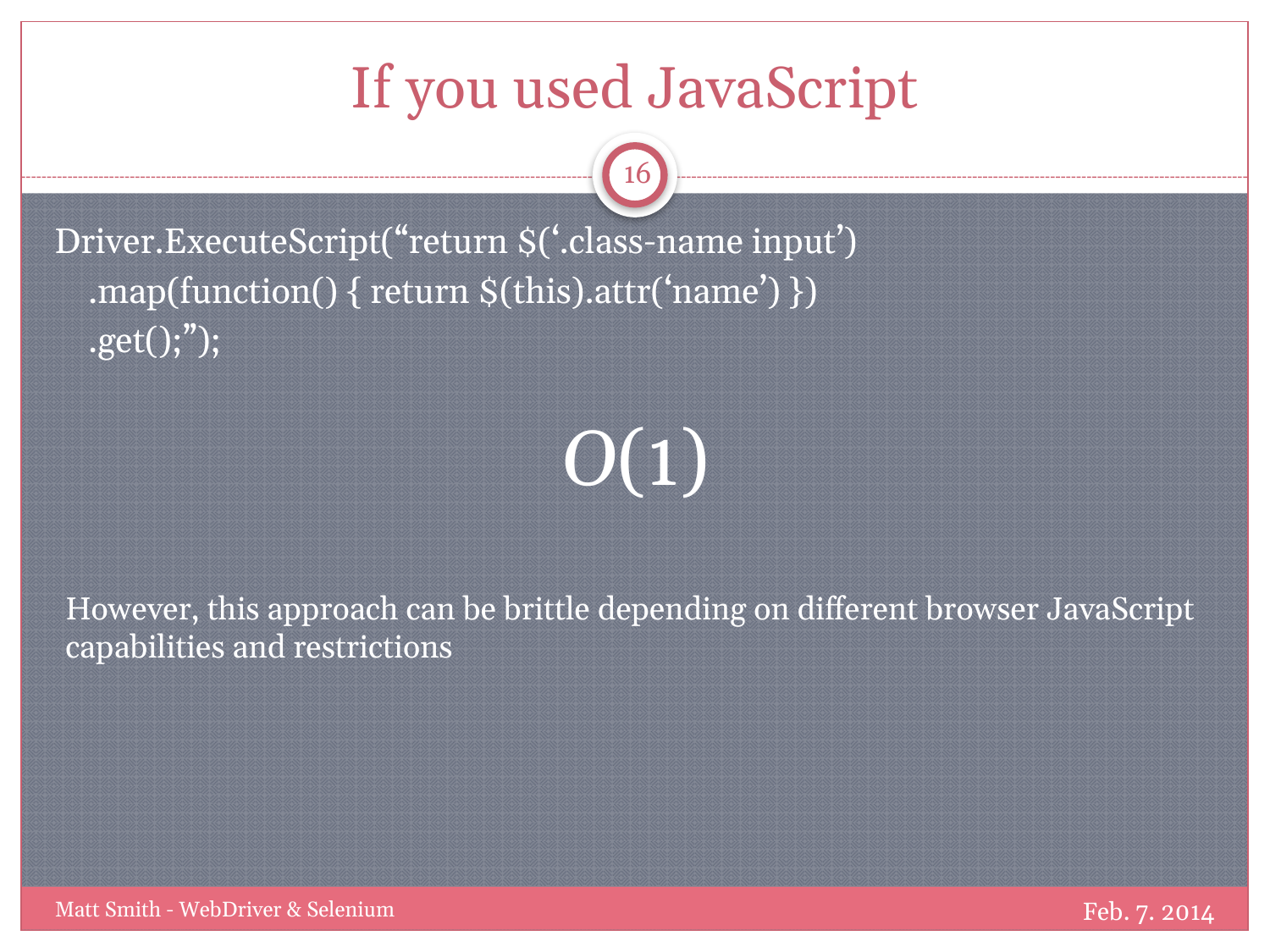

# If you used JavaScript
16
Driver.ExecuteScript(“return $(‘.class-name input’)
    .map(function() { return $(this).attr(‘name’) })
    .get();”);
O(1)
However, this approach can be brittle depending on different browser JavaScript capabilities and restrictions
Feb. 7. 2014
Matt Smith - WebDriver & Selenium